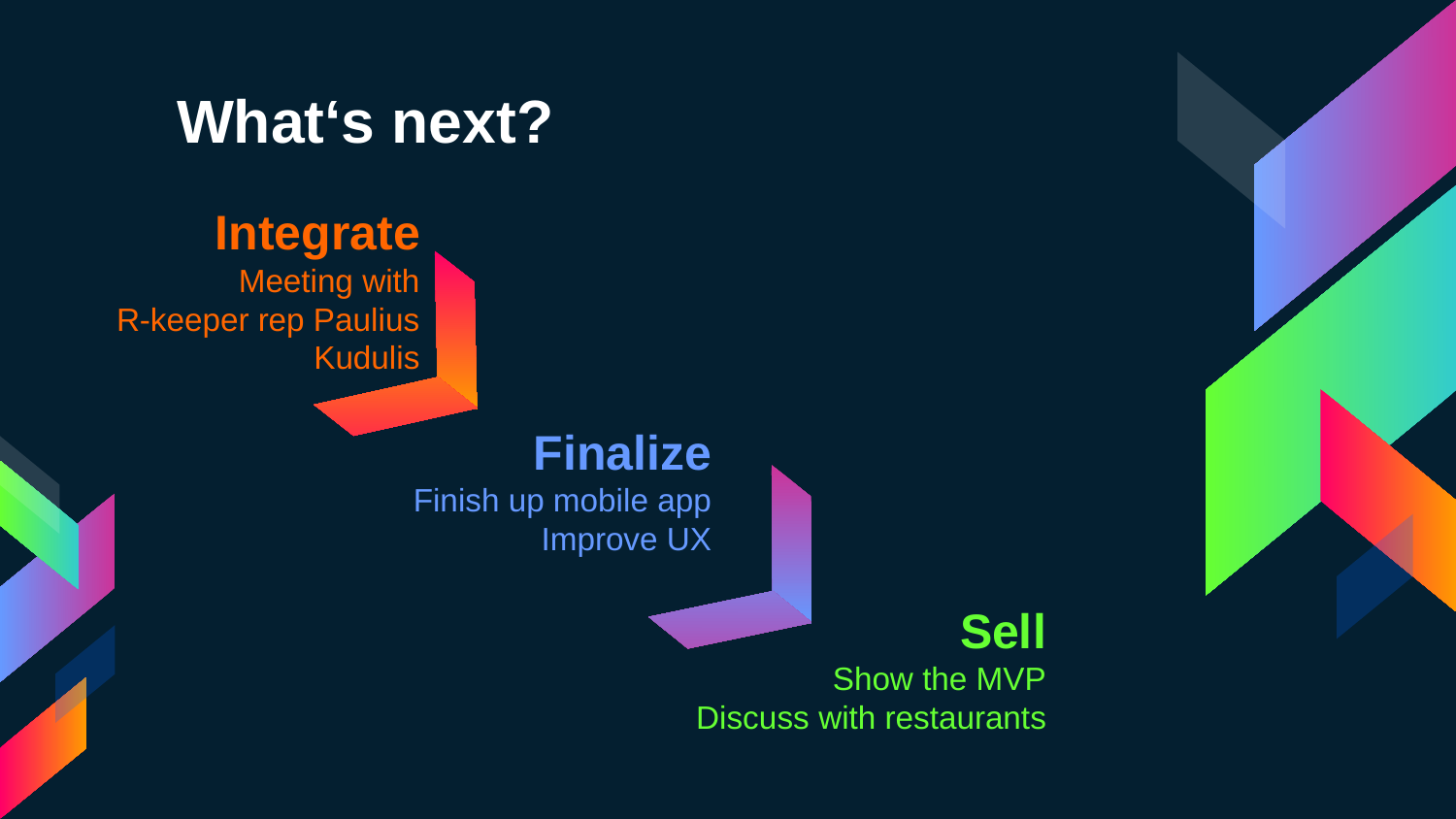

# What‘s next?
Integrate
Meeting with
 R-keeper rep Paulius Kudulis

Finalize
Finish up mobile app
Improve UX

Sell
Show the MVP
Discuss with restaurants